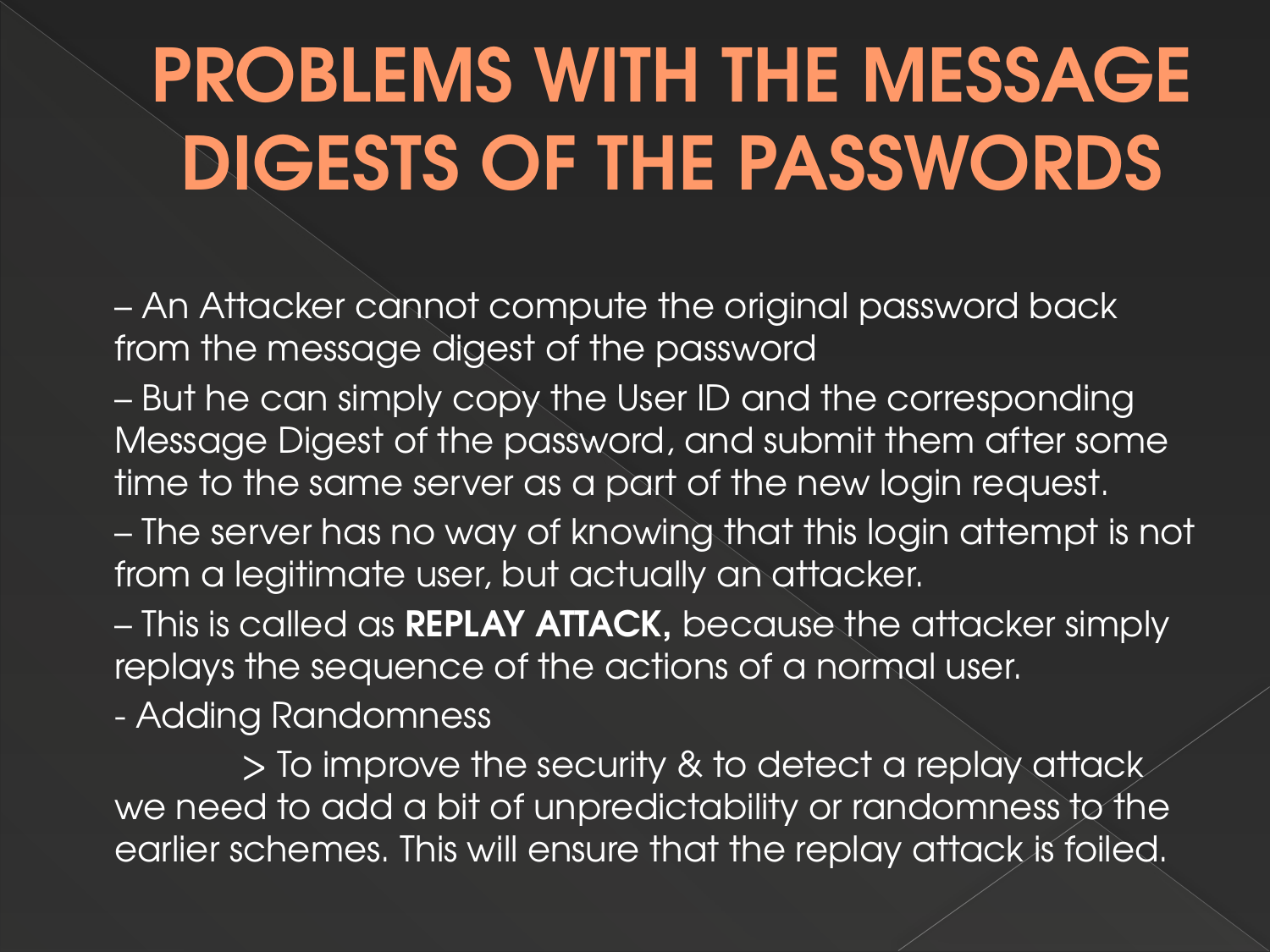

# PROBLEMS WITH THE MESSAGE DIGESTS OF THE PASSWORDS

	– An Attacker cannot compute the original password back from the message digest of the password
	– But he can simply copy the User ID and the corresponding Message Digest of the password, and submit them after some time to the same server as a part of the new login request.
	– The server has no way of knowing that this login attempt is not from a legitimate user, but actually an attacker.
	– This is called as REPLAY ATTACK, because the attacker simply replays the sequence of the actions of a normal user.
	- Adding Randomness
		> To improve the security & to detect a replay attack we need to add a bit of unpredictability or randomness to the earlier schemes. This will ensure that the replay attack is foiled.